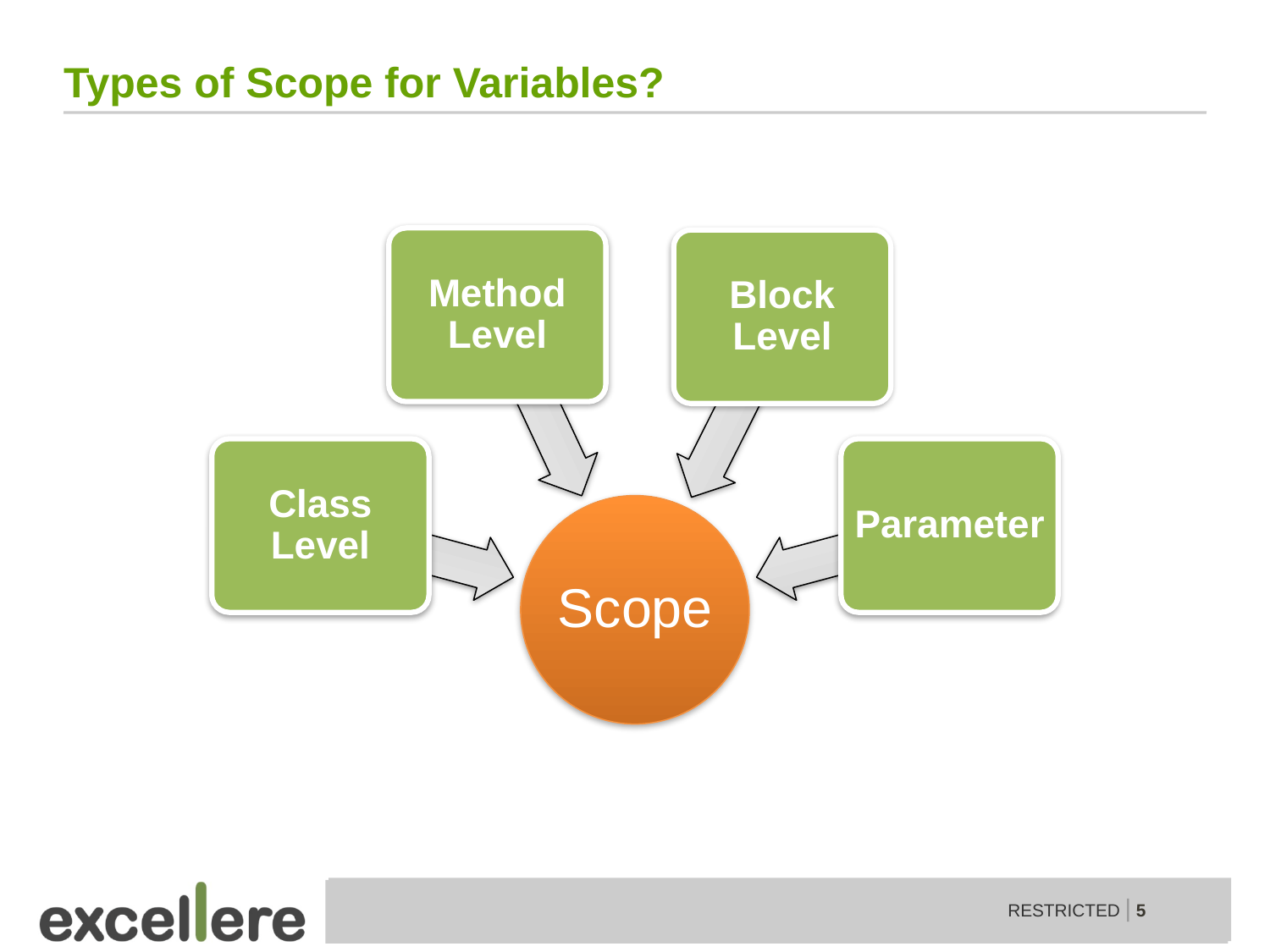

# Types of Scope for Variables?
Scope
Class Level
Method Level
Block Level
Parameter